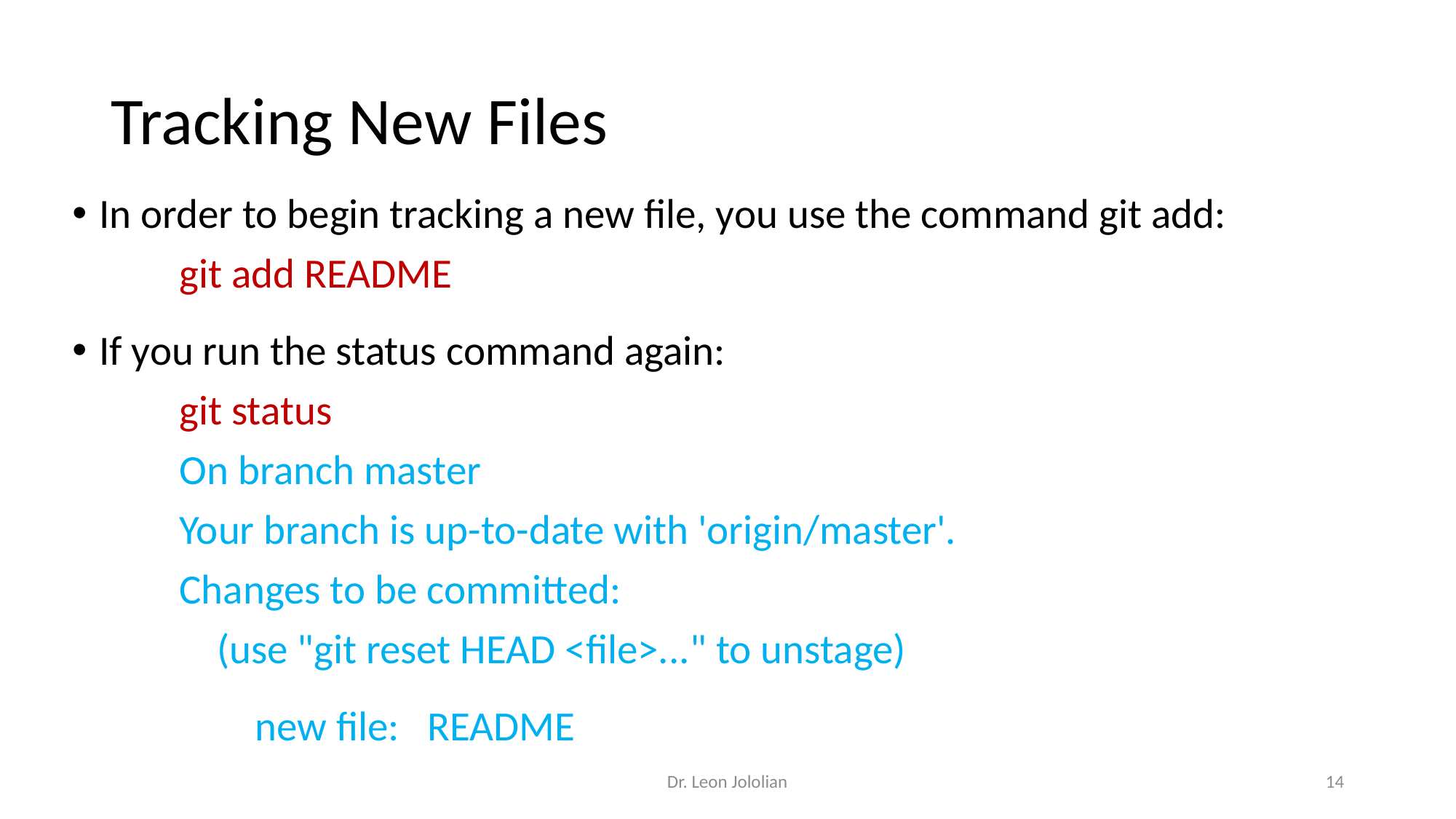

# Tracking New Files
In order to begin tracking a new file, you use the command git add:
	git add README
If you run the status command again:
	git status
	On branch master
	Your branch is up-to-date with 'origin/master'.
	Changes to be committed:
	    (use "git reset HEAD <file>..." to unstage)
	        new file:   README
Dr. Leon Jololian
14